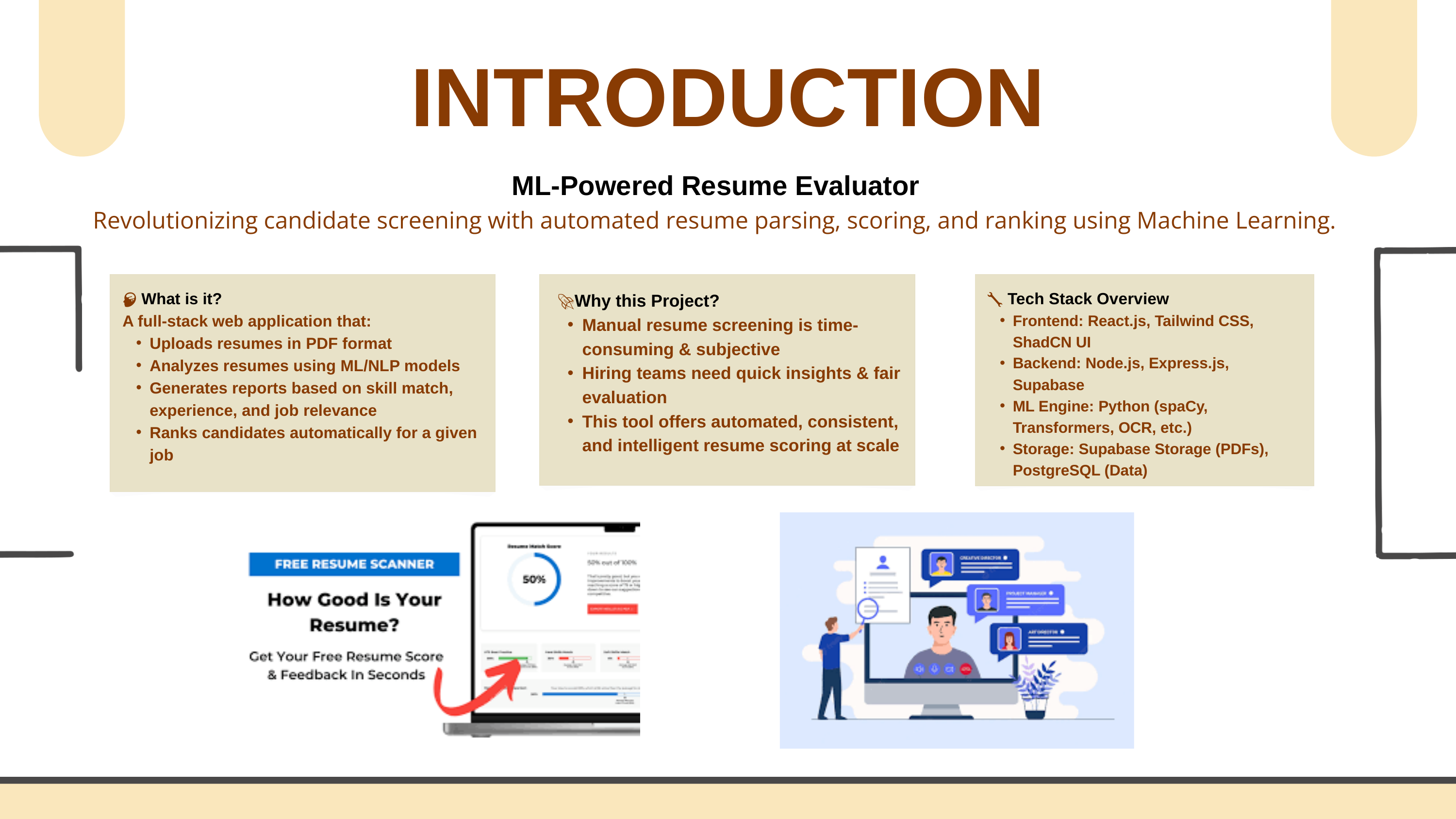

INTRODUCTION
ML-Powered Resume Evaluator
Revolutionizing candidate screening with automated resume parsing, scoring, and ranking using Machine Learning.

🧠 What is it?
A full-stack web application that:
Uploads resumes in PDF format
Analyzes resumes using ML/NLP models
Generates reports based on skill match, experience, and job relevance
Ranks candidates automatically for a given job

 🚀Why this Project?
Manual resume screening is time-consuming & subjective
Hiring teams need quick insights & fair evaluation
This tool offers automated, consistent, and intelligent resume scoring at scale

🔧 Tech Stack Overview
Frontend: React.js, Tailwind CSS, ShadCN UI
Backend: Node.js, Express.js, Supabase
ML Engine: Python (spaCy, Transformers, OCR, etc.)
Storage: Supabase Storage (PDFs), PostgreSQL (Data)